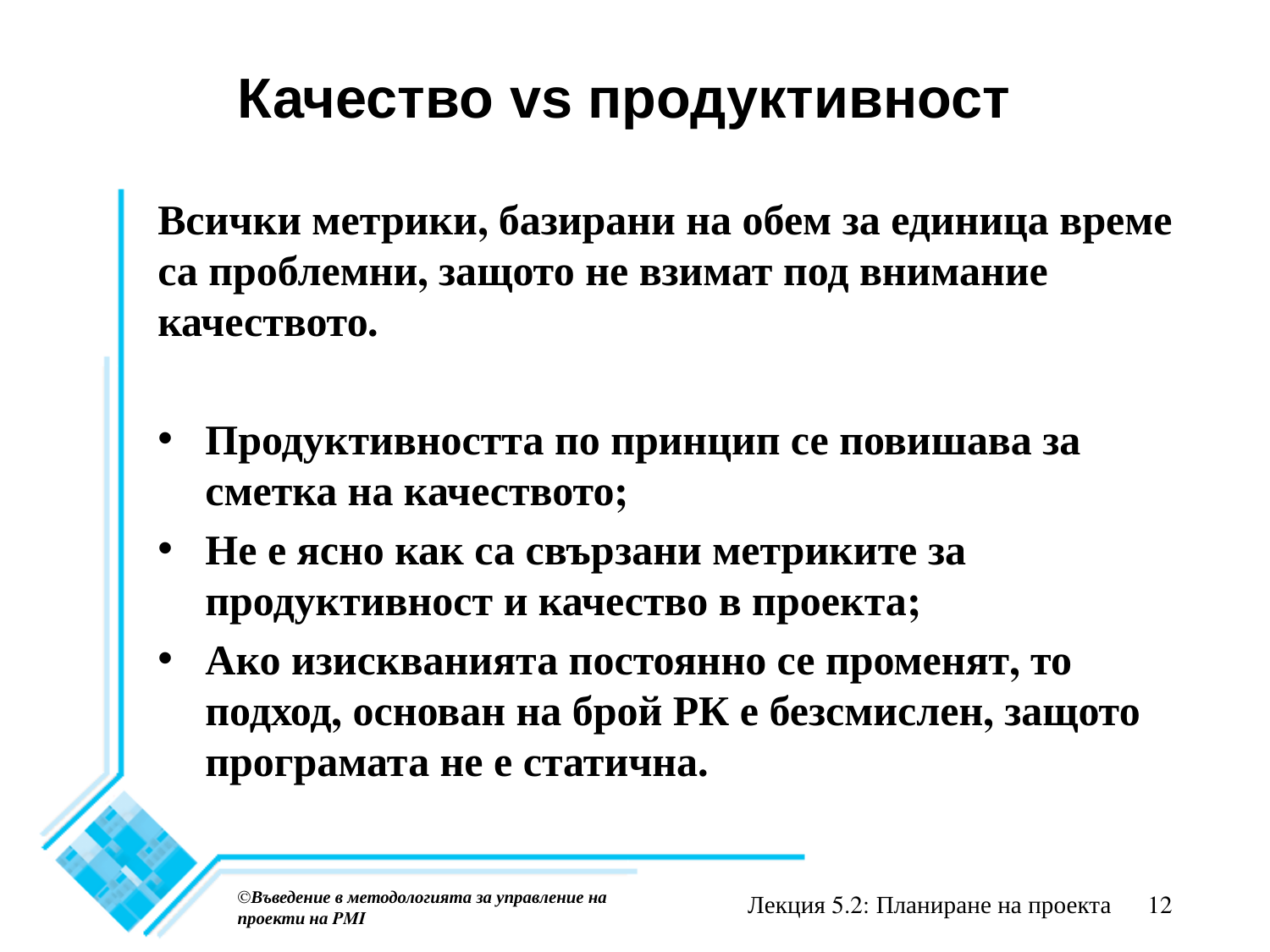

# Качество vs продуктивност
Всички метрики, базирани на обем за единица време са проблемни, защото не взимат под внимание качеството.

Продуктивността по принцип се повишава за сметка на качеството;
Не е ясно как са свързани метриките за продуктивност и качество в проекта;
Ако изискванията постоянно се променят, то подход, основан на брой РК е безсмислен, защото програмата не е статична.

©Въведение в методологията за управление на проекти на PMI

Лекция 5.2: Планиране на проекта
12